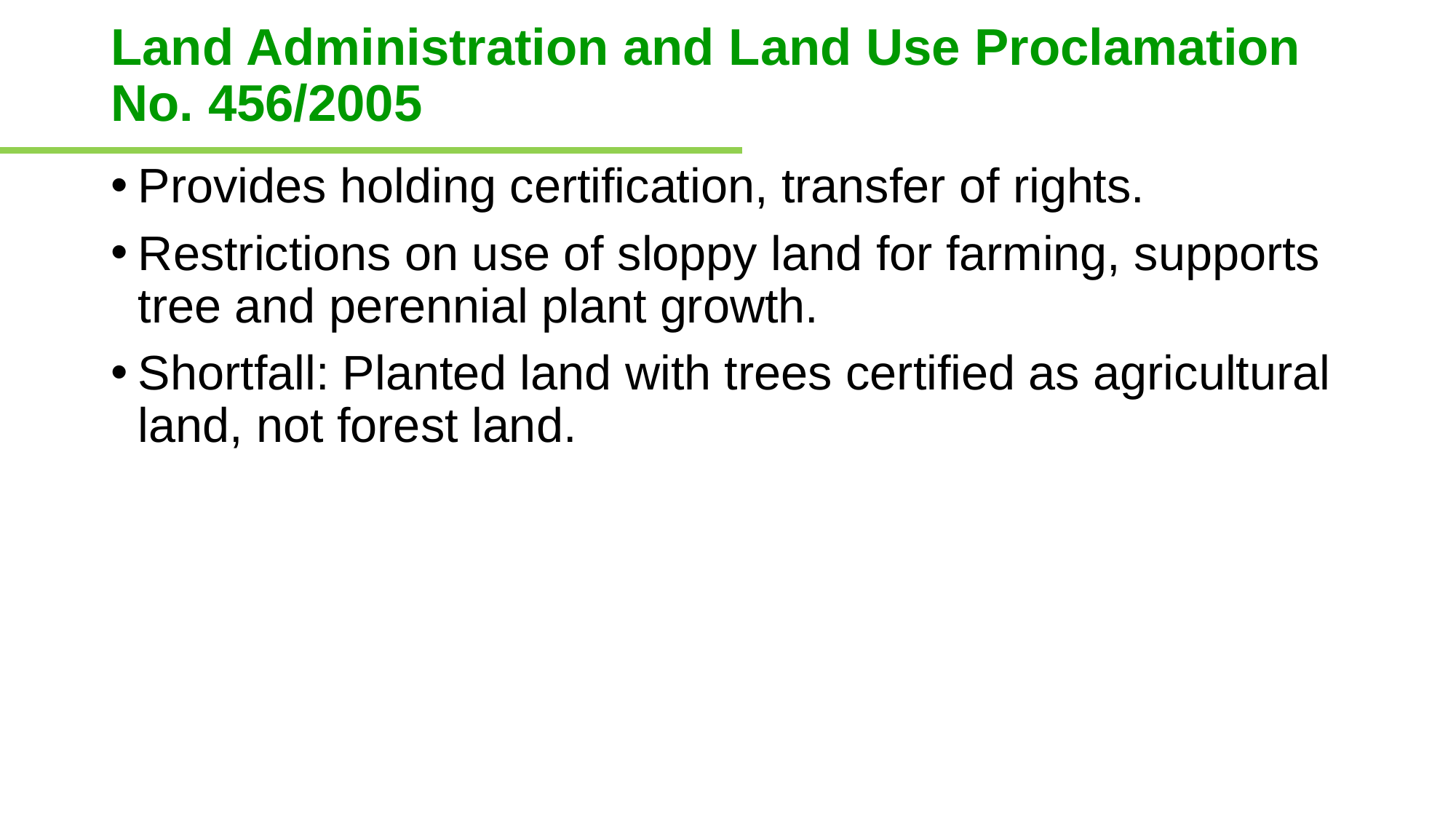

# Land Administration and Land Use Proclamation No. 456/2005
Provides holding certification, transfer of rights.
Restrictions on use of sloppy land for farming, supports tree and perennial plant growth.
Shortfall: Planted land with trees certified as agricultural land, not forest land.